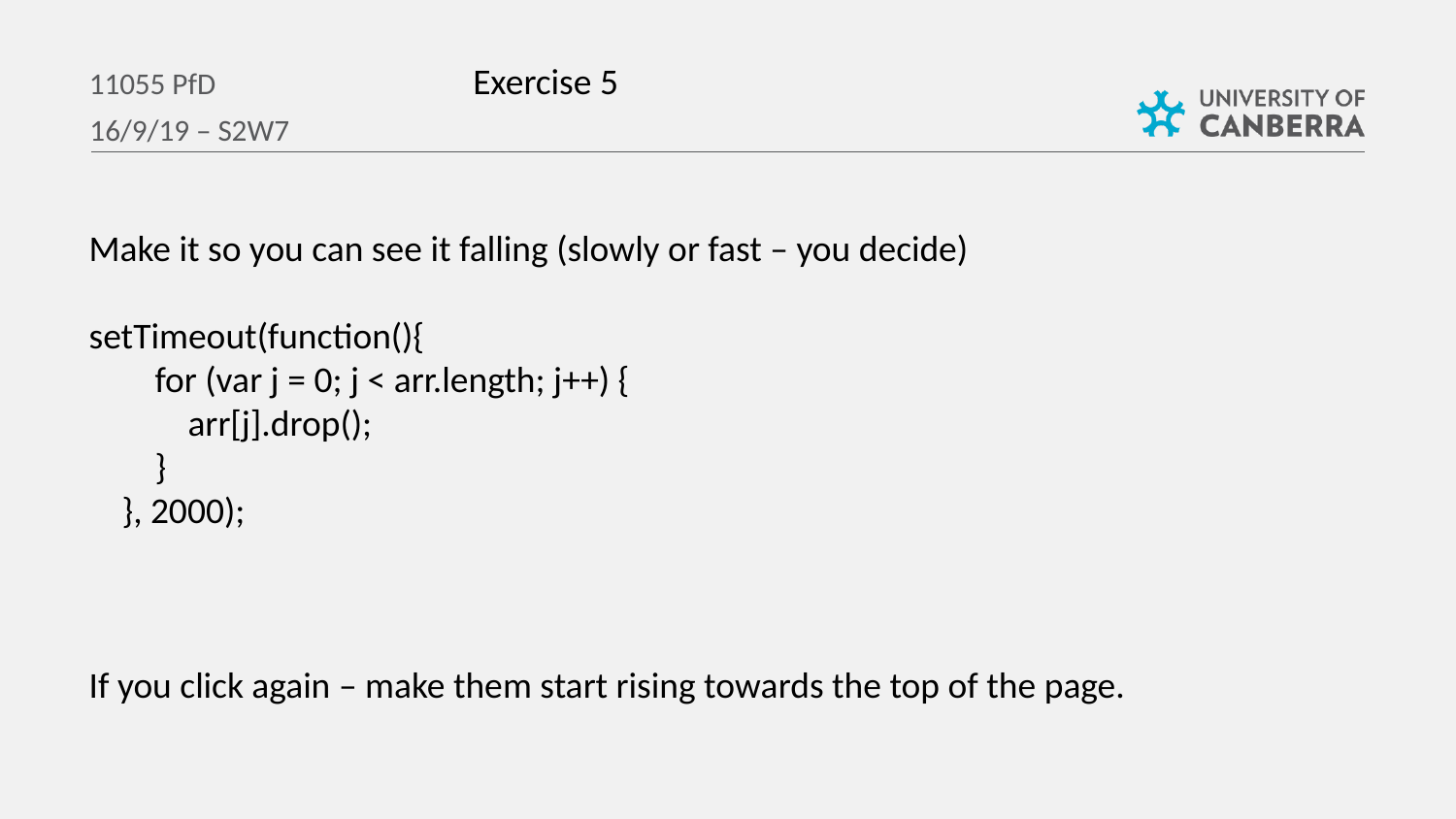

Exercise 5
11055 PfD
16/9/19 – S2W7
Make it so you can see it falling (slowly or fast – you decide)

setTimeout(function(){
        for (var j = 0; j < arr.length; j++) {
            arr[j].drop();
        }
    }, 2000);

If you click again – make them start rising towards the top of the page.